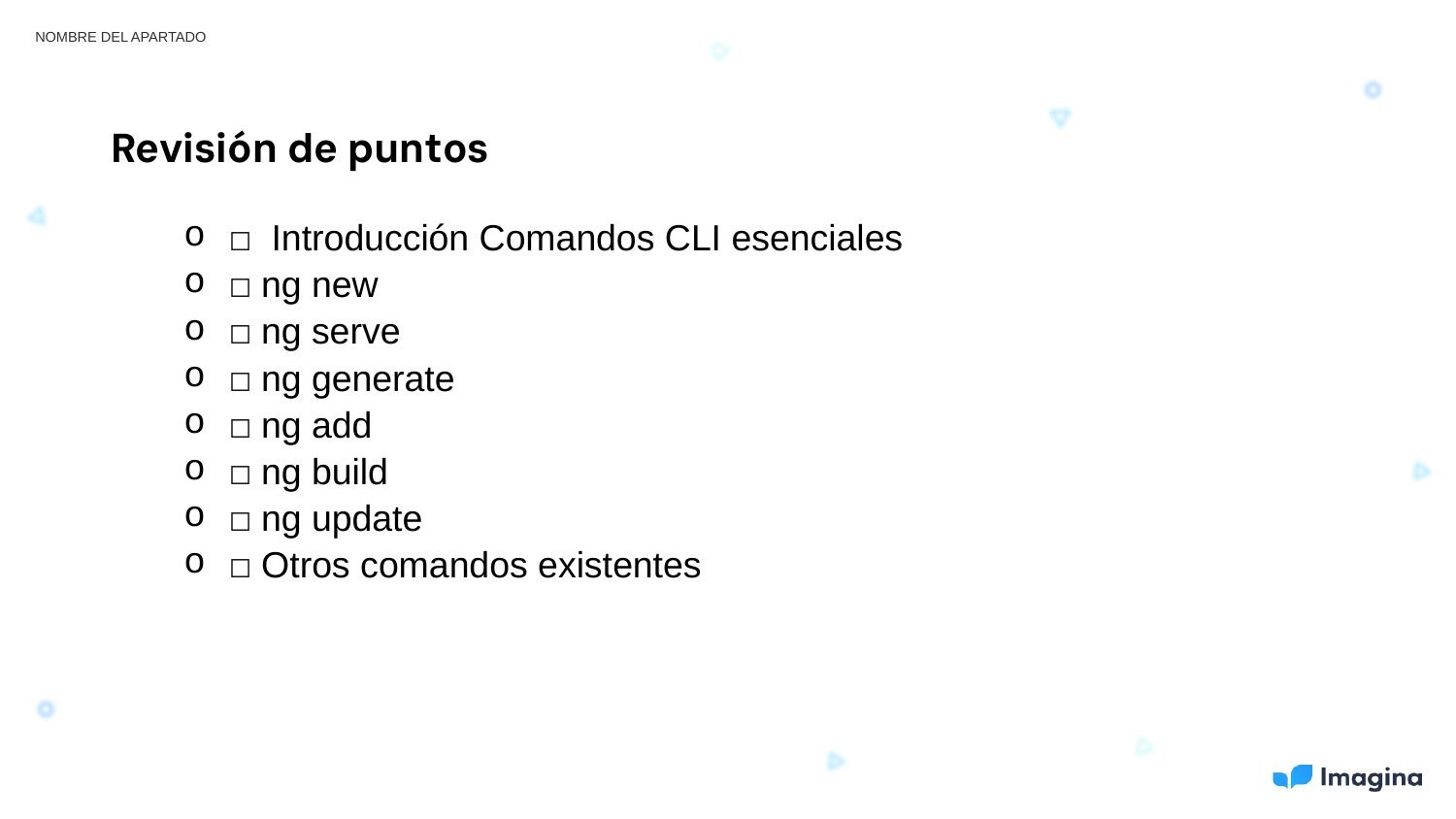

NOMBRE DEL APARTADO
Revisión de puntos
☐  Introducción Comandos CLI esenciales
☐ ng new
☐ ng serve
☐ ng generate
☐ ng add
☐ ng build
☐ ng update
☐ Otros comandos existentes